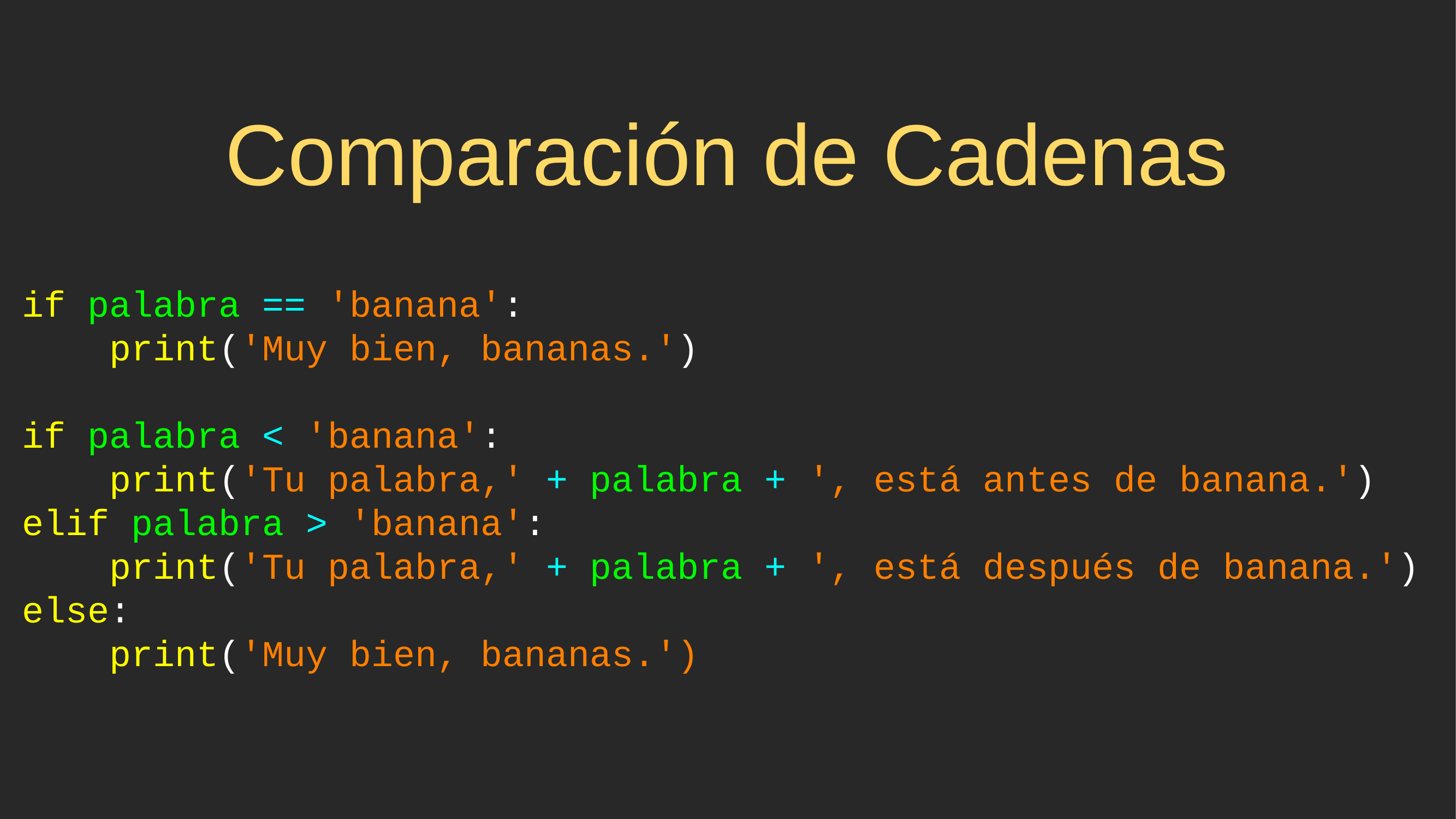

# Comparación de Cadenas
if palabra == 'banana':
    print('Muy bien, bananas.')

if palabra < 'banana':
    print('Tu palabra,' + palabra + ', está antes de banana.')
elif palabra > 'banana':
    print('Tu palabra,' + palabra + ', está después de banana.')
else:
    print('Muy bien, bananas.')